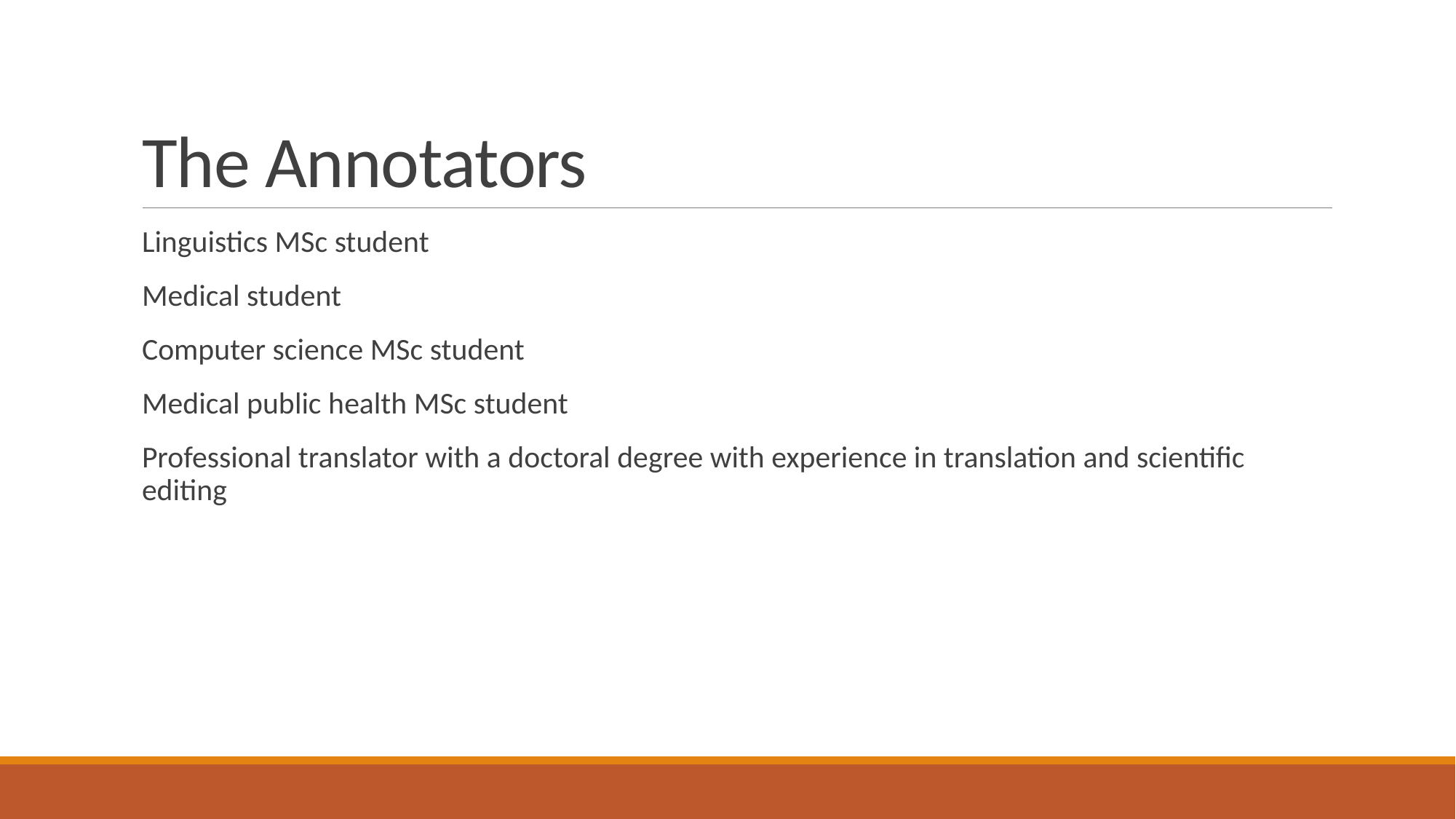

# The Annotators
Linguistics MSc student
Medical student
Computer science MSc student
Medical public health MSc student
Professional translator with a doctoral degree with experience in translation and scientific editing